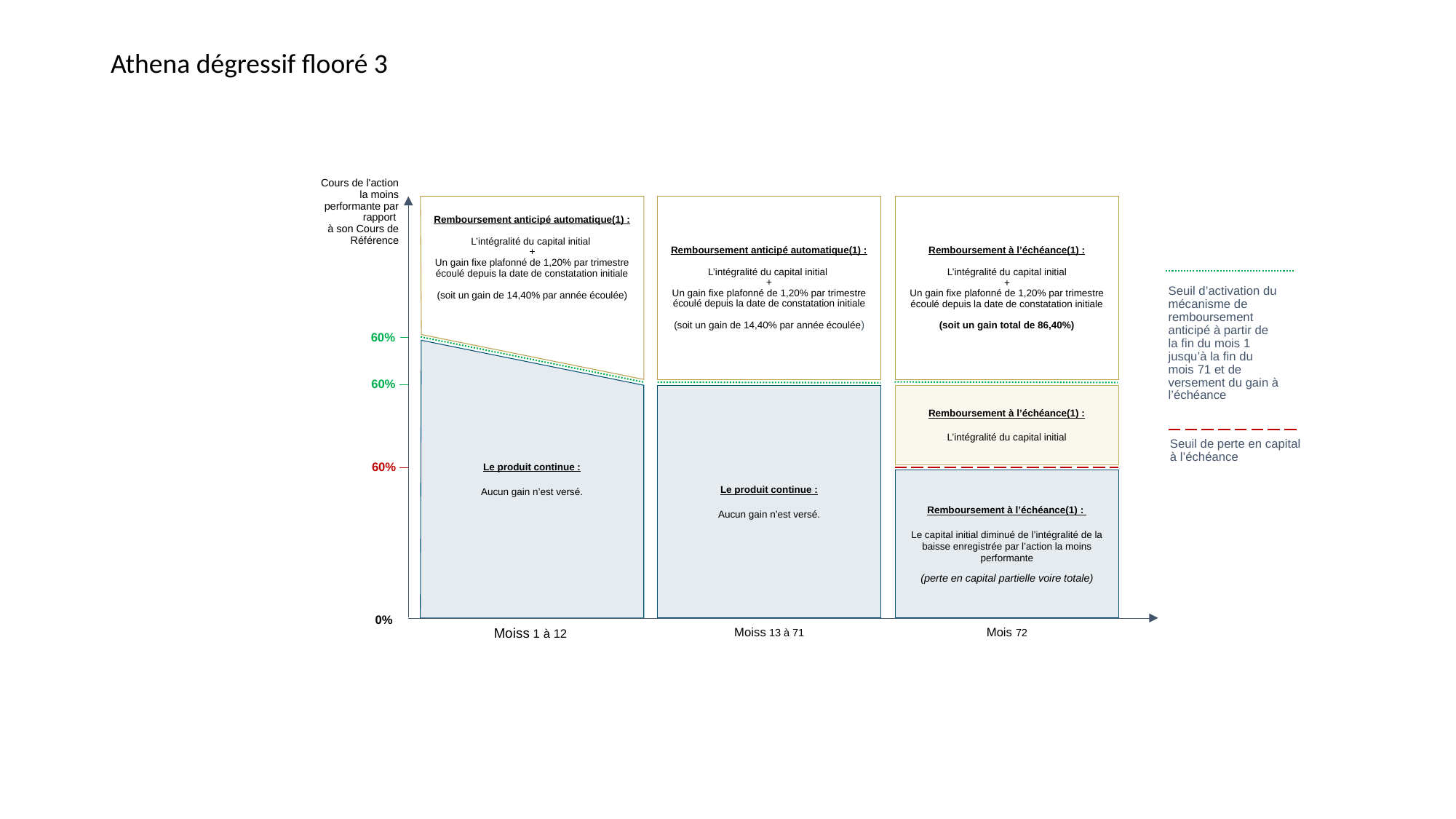

Athena dégressif flooré 3
Cours de l'action la moins performante par rapport
à son Cours de Référence
Remboursement à l’échéance(1) :

L’intégralité du capital initial
+
Un gain fixe plafonné de 1,20% par trimestre écoulé depuis la date de constatation initiale

(soit un gain total de 86,40%)

Remboursement anticipé automatique(1) :

L’intégralité du capital initial
+
Un gain fixe plafonné de 1,20% par trimestre écoulé depuis la date de constatation initiale

(soit un gain de 14,40% par année écoulée)
Remboursement anticipé automatique(1) :

L’intégralité du capital initial
+
Un gain fixe plafonné de 1,20% par trimestre écoulé depuis la date de constatation initiale

(soit un gain de 14,40% par année écoulée)
Seuil d’activation du mécanisme de remboursement anticipé à partir de la fin du mois 1 jusqu’à la fin du mois 71 et de versement du gain à l’échéance
60%
Le produit continue :

Aucun gain n’est versé.
60%
Remboursement à l’échéance(1) :

L’intégralité du capital initial
Le produit continue :

Aucun gain n’est versé.
Seuil de perte en capital à l’échéance
60%
Remboursement à l’échéance(1) :

Le capital initial diminué de l’intégralité de la baisse enregistrée par l’action la moins performante

(perte en capital partielle voire totale)
0%
Mois 72
Moiss 1 à 12
Moiss 13 à 71